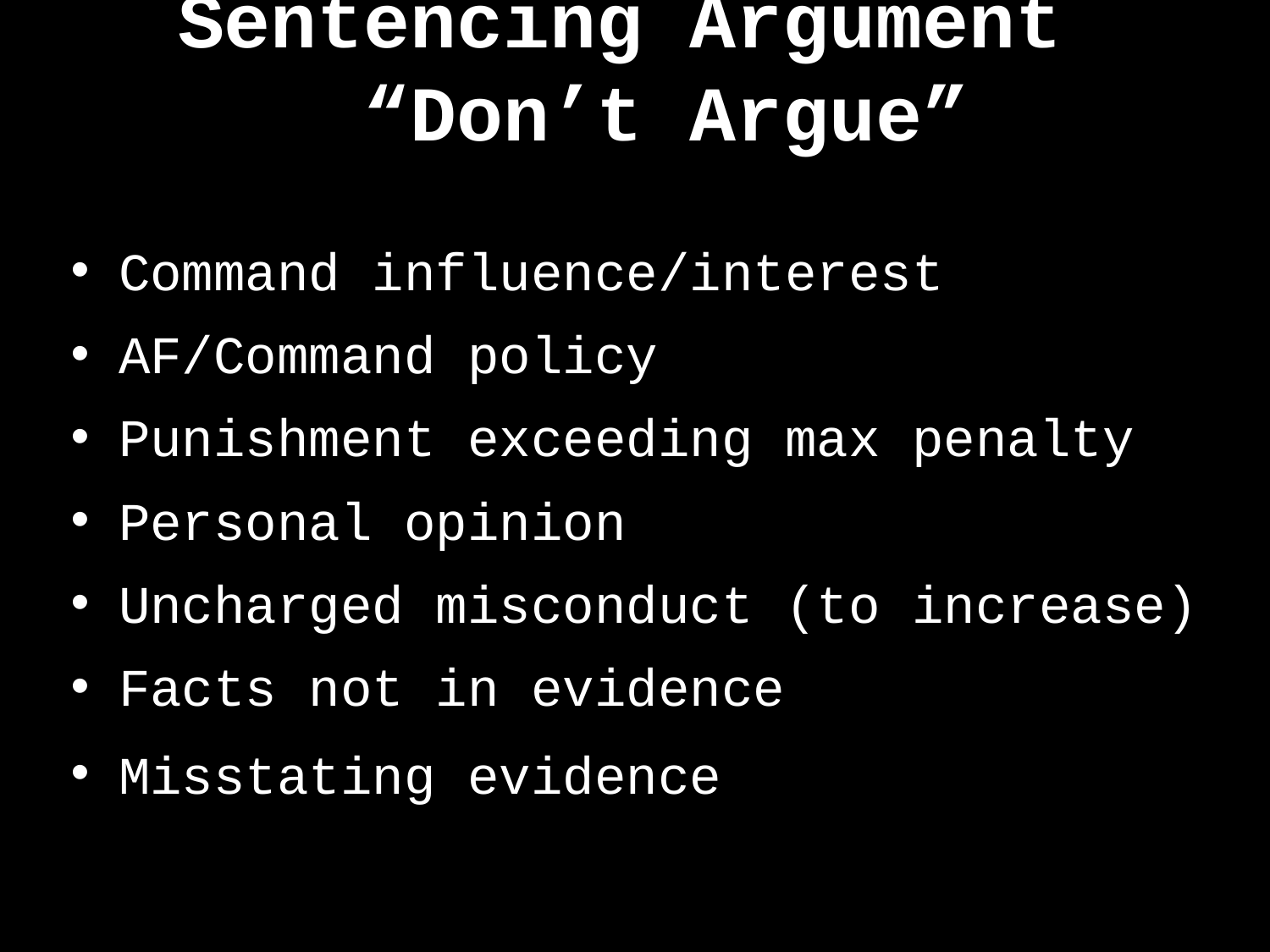

# Sentencing Argument   “Don’t Argue”

Command influence/interest
AF/Command policy
Punishment exceeding max penalty
Personal opinion
Uncharged misconduct (to increase)
Facts not in evidence
Misstating evidence